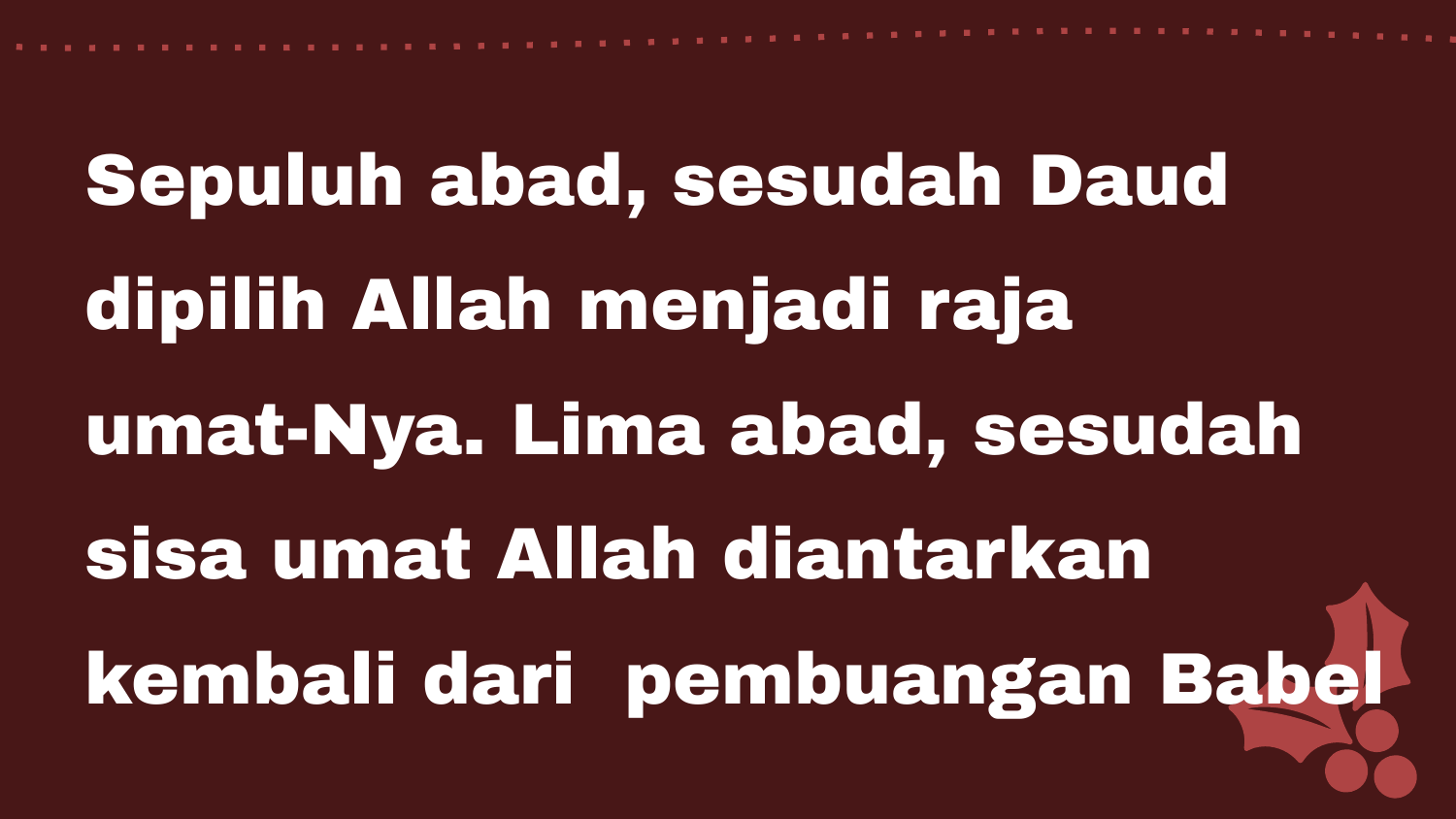

Sepuluh abad, sesudah Daud
dipilih Allah menjadi raja
umat-Nya. Lima abad, sesudah
sisa umat Allah diantarkan
kembali dari  pembuangan Babel